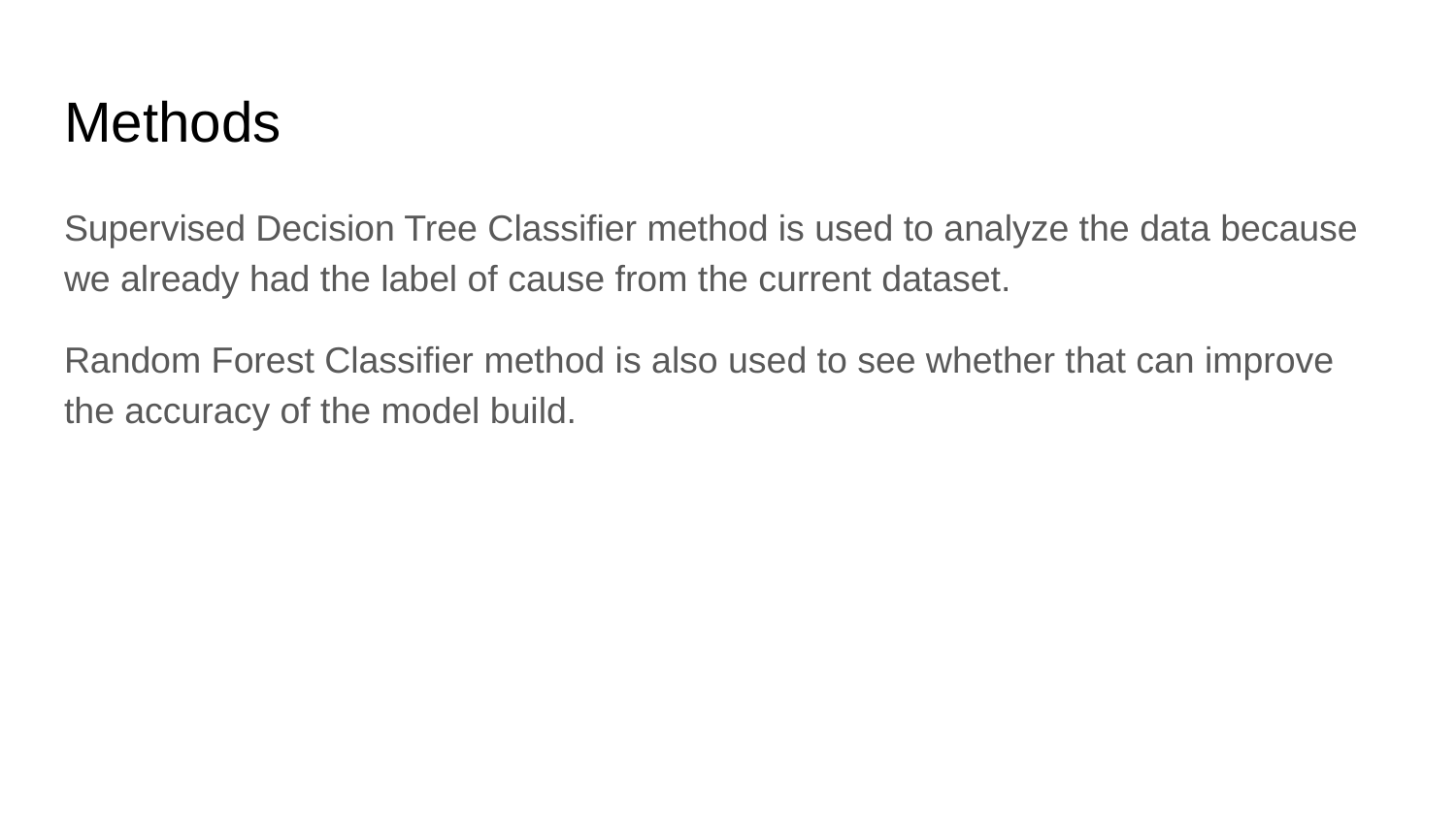

# Methods
Supervised Decision Tree Classifier method is used to analyze the data because we already had the label of cause from the current dataset.
Random Forest Classifier method is also used to see whether that can improve the accuracy of the model build.